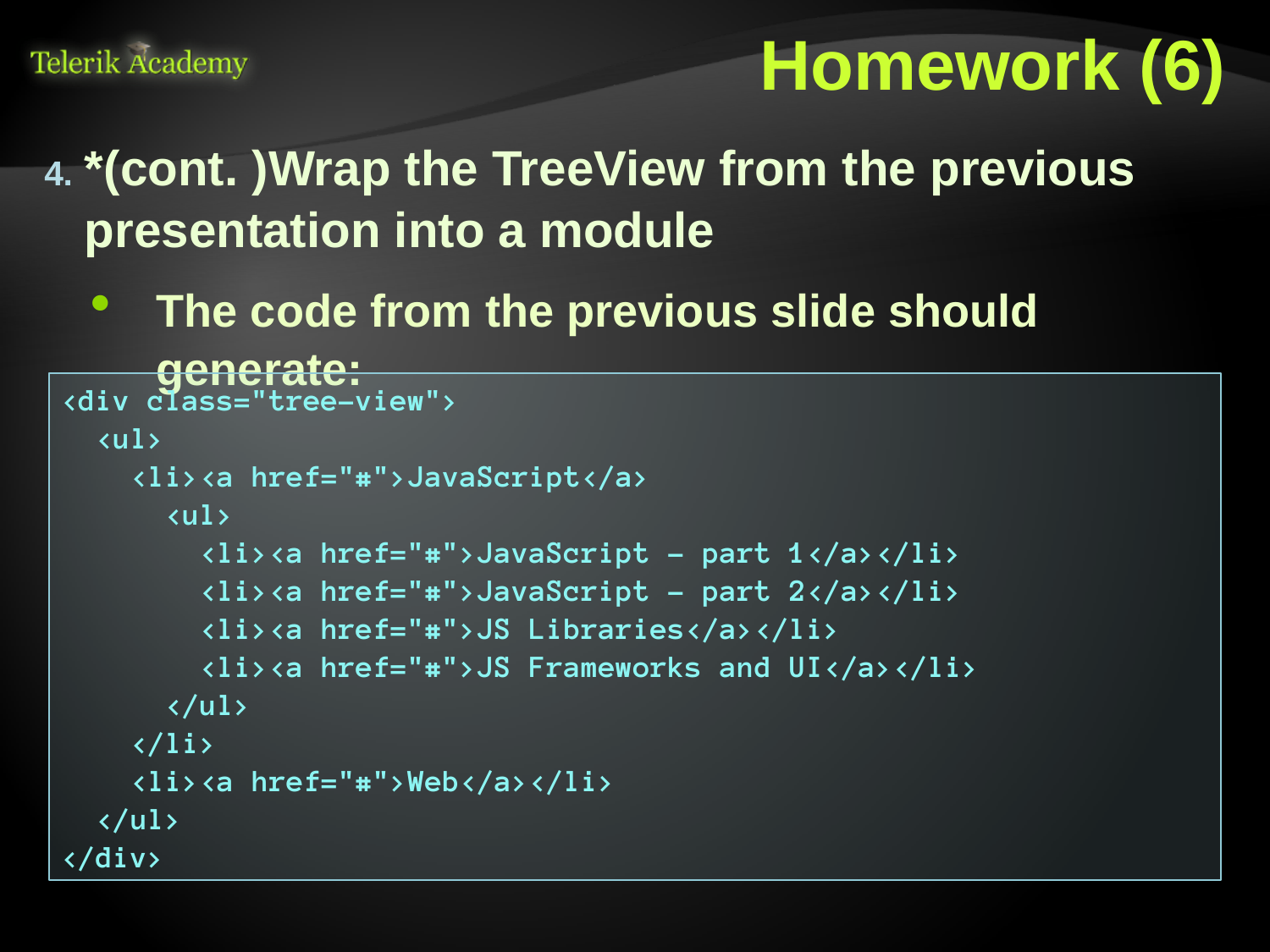

# Homework (6)
*(cont. )Wrap the TreeView from the previous presentation into a module
The code from the previous slide should generate:
<div class="tree-view">
  <ul>
    <li><a href="#">JavaScript</a>
      <ul>
        <li><a href="#">JavaScript - part 1</a></li>
        <li><a href="#">JavaScript - part 2</a></li>
        <li><a href="#">JS Libraries</a></li>
        <li><a href="#">JS Frameworks and UI</a></li>
      </ul>
    </li>
    <li><a href="#">Web</a></li>
  </ul>
</div>